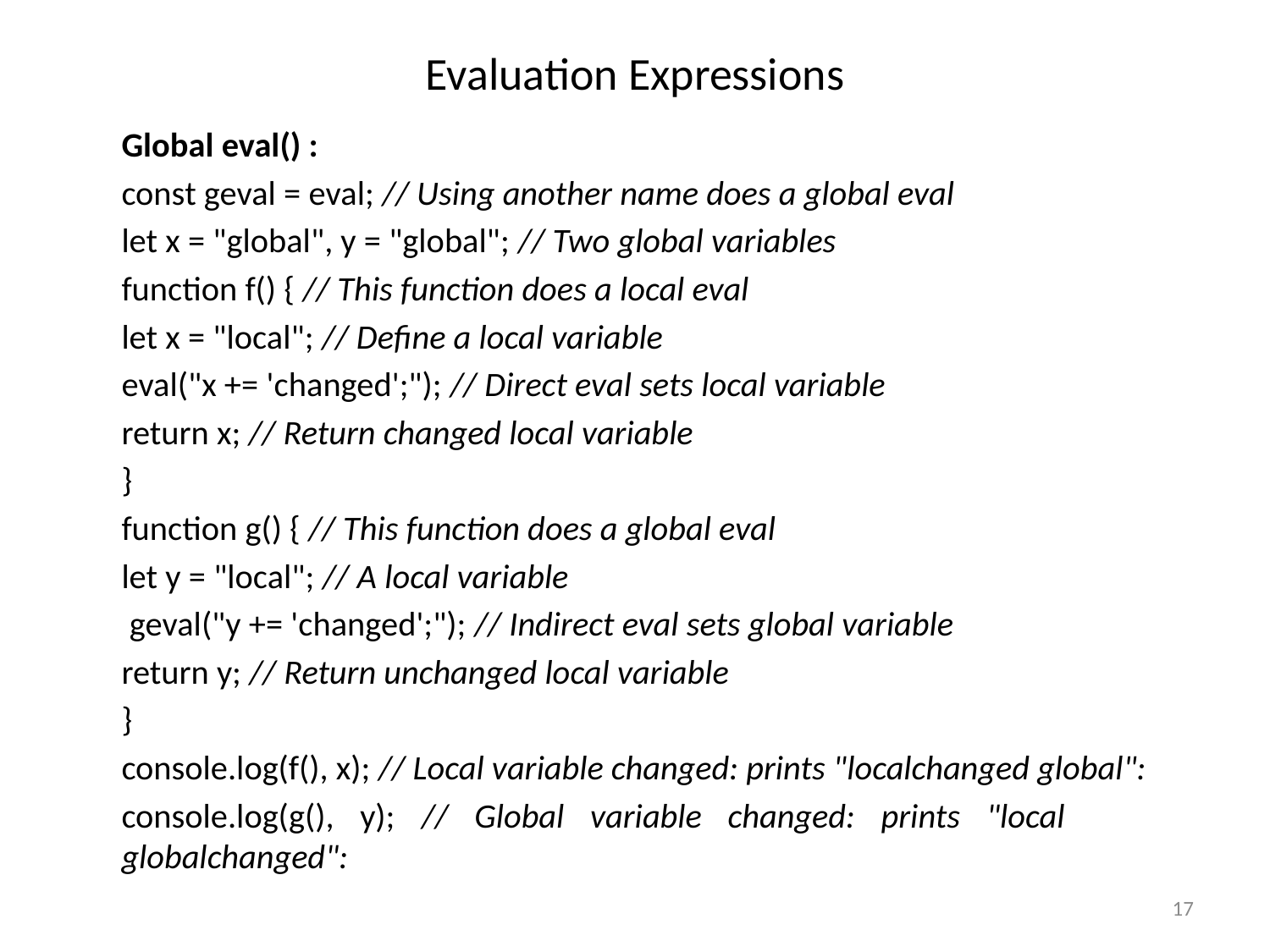

# Evaluation Expressions
	Global eval() :
	const geval = eval; // Using another name does a global eval
	let x = "global", y = "global"; // Two global variables
	function f() { // This function does a local eval
	let x = "local"; // Define a local variable
	eval("x += 'changed';"); // Direct eval sets local variable
	return x; // Return changed local variable
	}
	function g() { // This function does a global eval
	let y = "local"; // A local variable
	 geval("y += 'changed';"); // Indirect eval sets global variable
	return y; // Return unchanged local variable
	}
	console.log(f(), x); // Local variable changed: prints "localchanged global":
	console.log(g(), y); // Global variable changed: prints "local 				globalchanged":

17